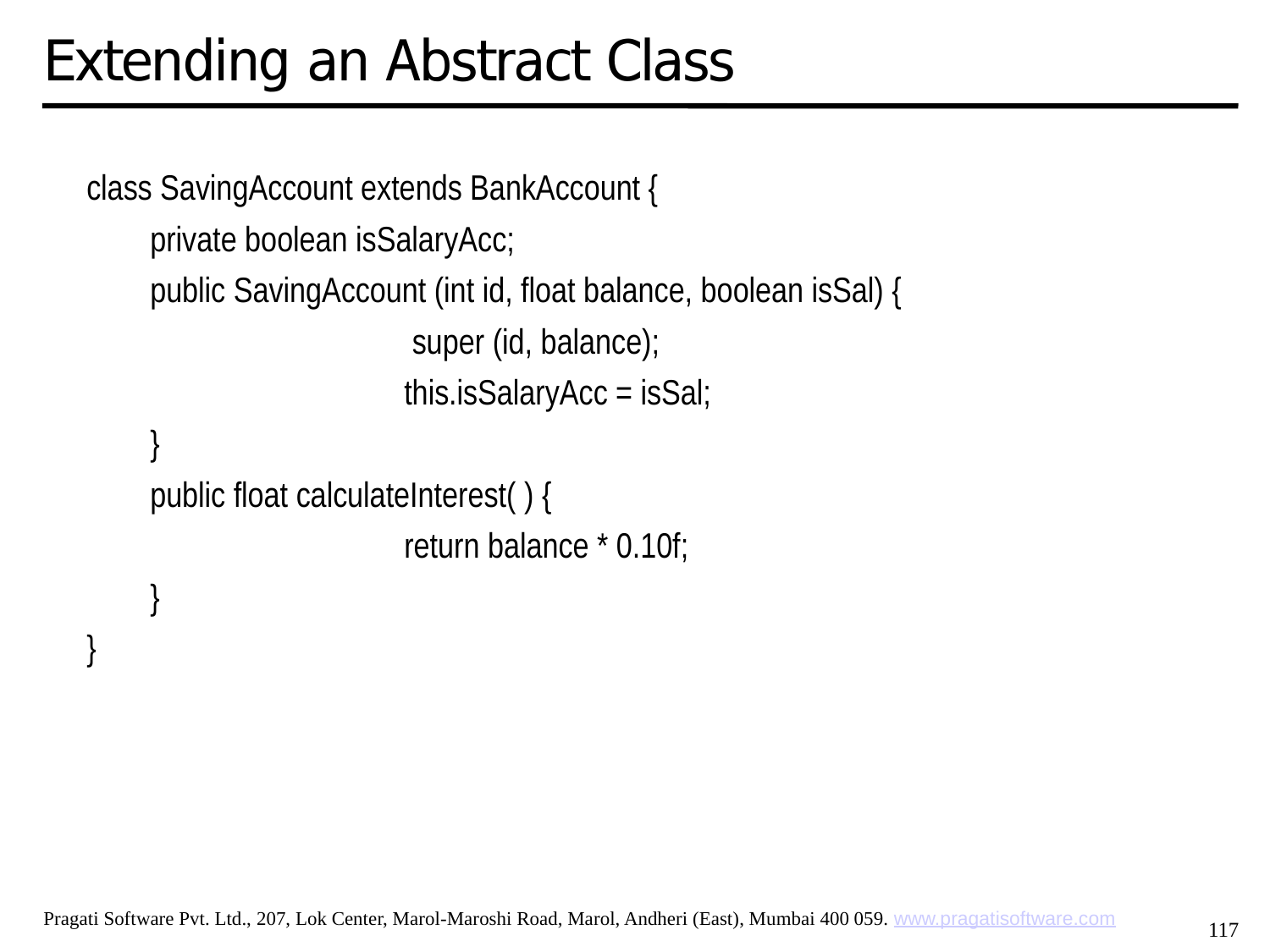

Extending an Abstract Class
class SavingAccount extends BankAccount {
	private boolean isSalaryAcc;
	public SavingAccount (int id, float balance, boolean isSal) {
   			 super (id, balance);
			this.isSalaryAcc = isSal;
  	}
  	public float calculateInterest( ) {
    			return balance * 0.10f;
  	}
}